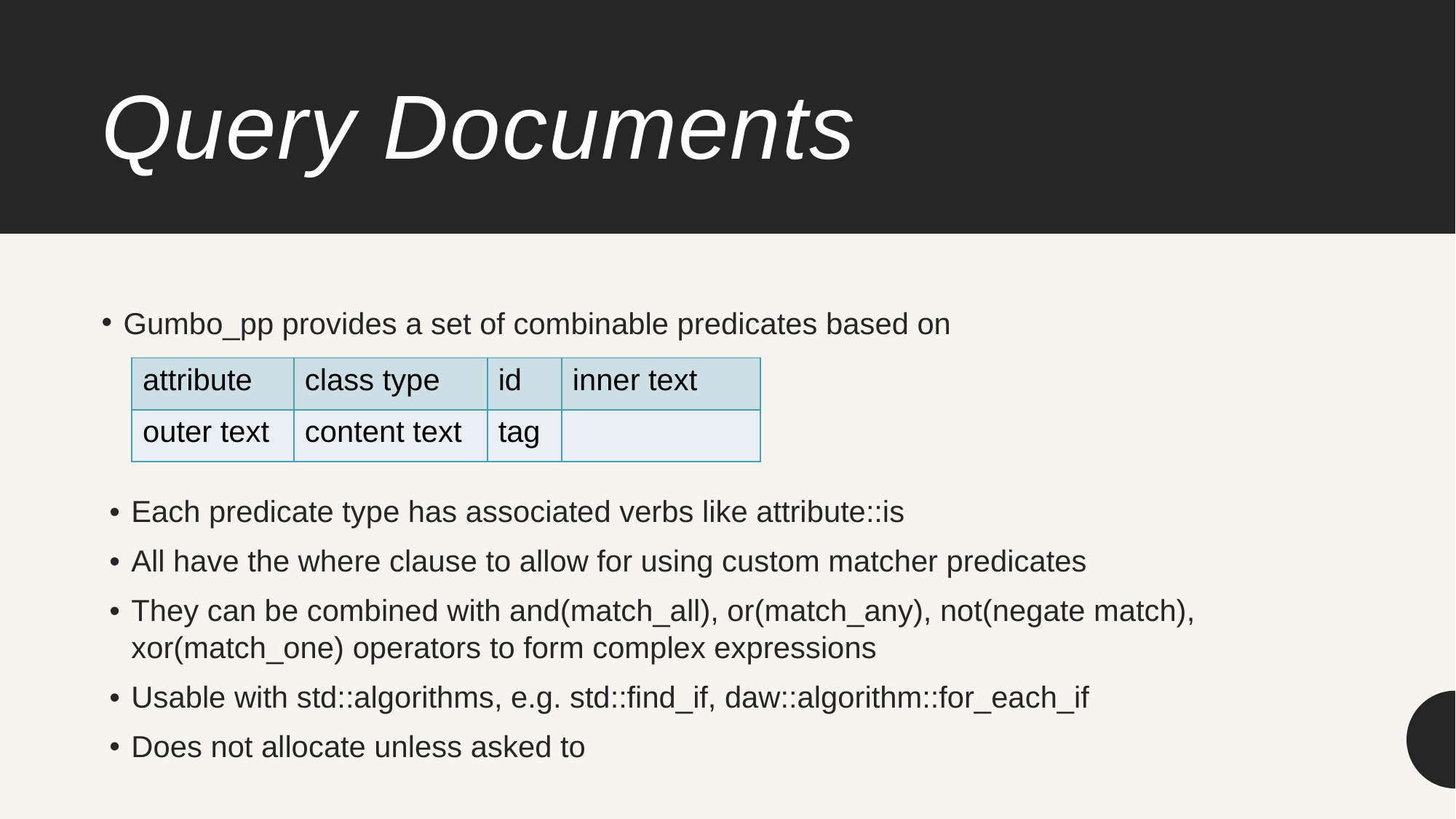

# Query Documents
Gumbo_pp provides a set of combinable predicates based on
| attribute | class type | id | inner text |
| --- | --- | --- | --- |
| outer text | content text | tag |  |
Each predicate type has associated verbs like attribute::is
All have the where clause to allow for using custom matcher predicates
They can be combined with and(match_all), or(match_any), not(negate match), xor(match_one) operators to form complex expressions
Usable with std::algorithms, e.g. std::find_if, daw::algorithm::for_each_if
Does not allocate unless asked to